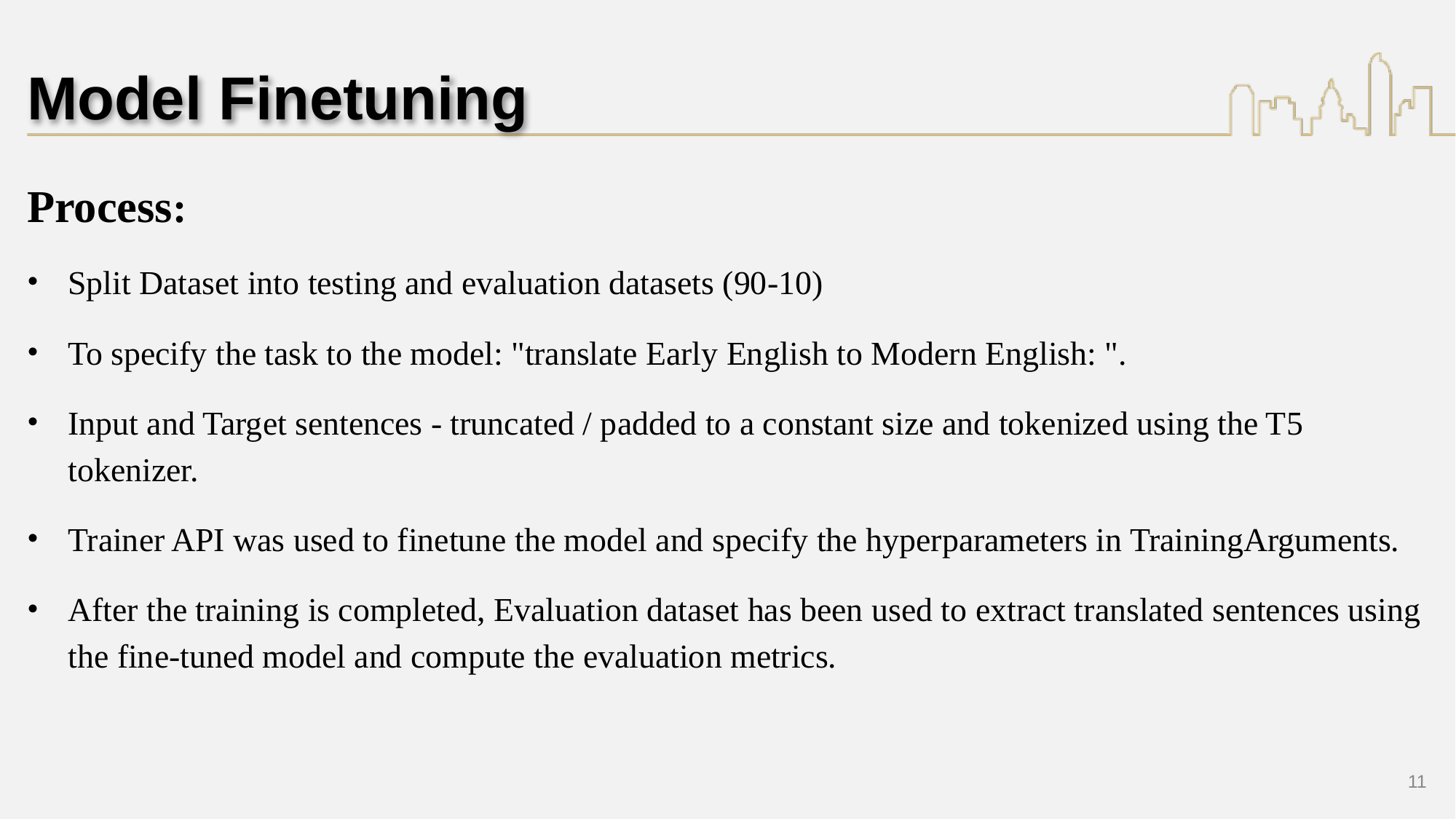

# Model Finetuning

Process:
Split Dataset into testing and evaluation datasets (90-10)
To specify the task to the model: "translate Early English to Modern English: ".
Input and Target sentences - truncated / padded to a constant size and tokenized using the T5 tokenizer.
Trainer API was used to finetune the model and specify the hyperparameters in TrainingArguments.
After the training is completed, Evaluation dataset has been used to extract translated sentences using the fine-tuned model and compute the evaluation metrics.
11